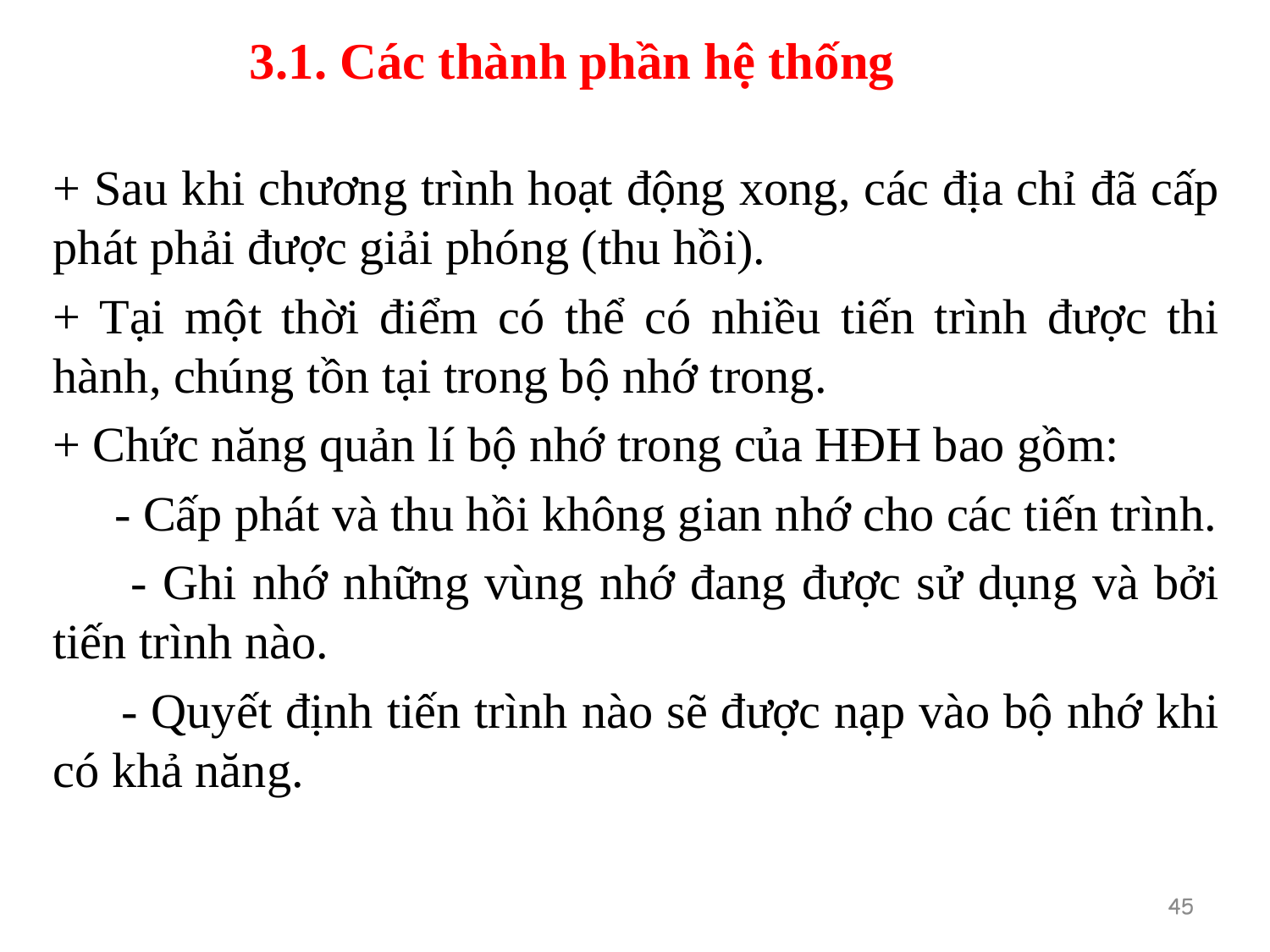

# 3.1. Các thành phần hệ thống
+ Sau khi chương trình hoạt động xong, các địa chỉ đã cấp phát phải được giải phóng (thu hồi).
+ Tại một thời điểm có thể có nhiều tiến trình được thi hành, chúng tồn tại trong bộ nhớ trong.
+ Chức năng quản lí bộ nhớ trong của HĐH bao gồm:
     - Cấp phát và thu hồi không gian nhớ cho các tiến trình.
     - Ghi nhớ những vùng nhớ đang được sử dụng và bởi tiến trình nào.
     - Quyết định tiến trình nào sẽ được nạp vào bộ nhớ khi có khả năng.
45